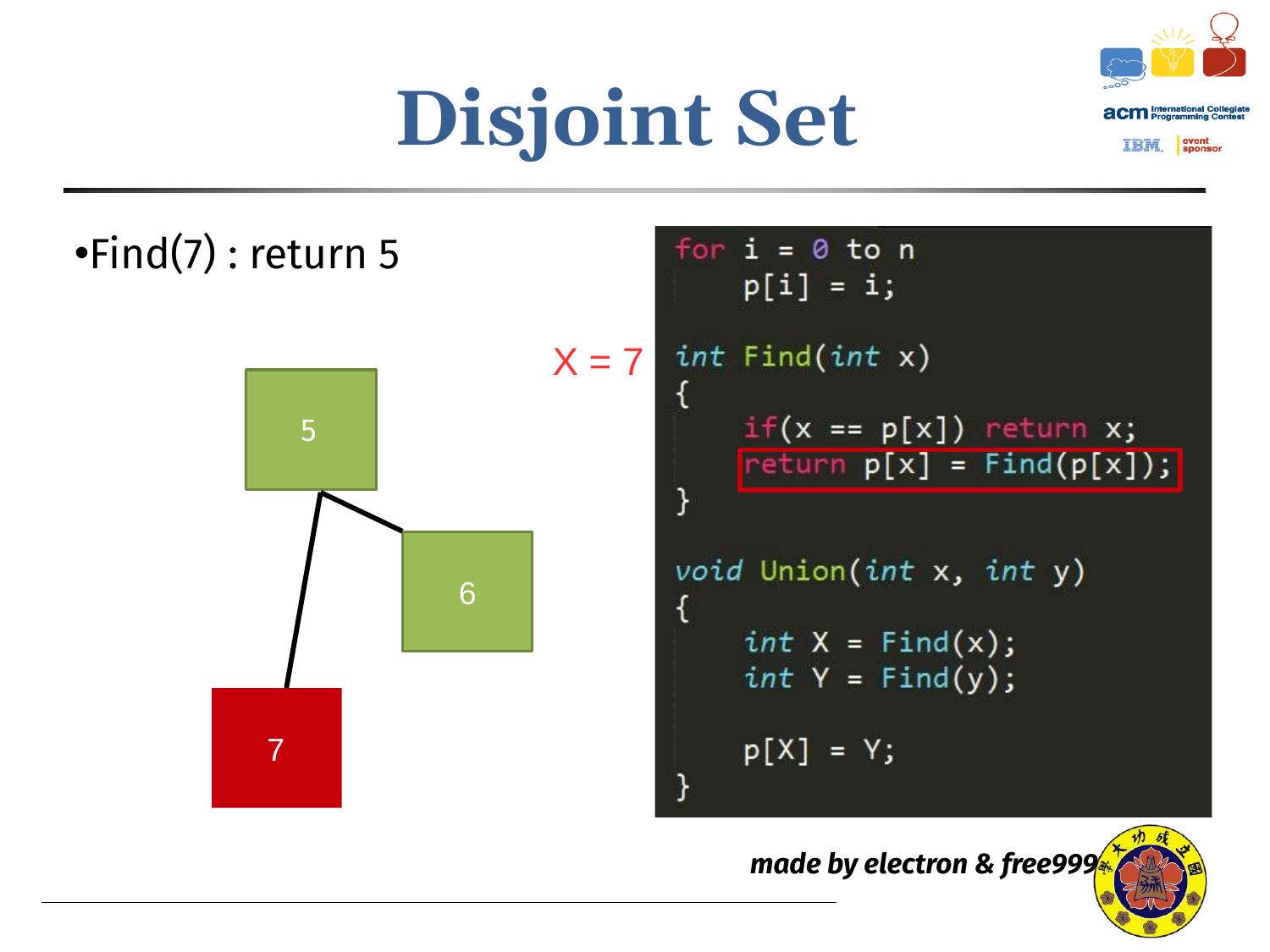

Disjoint Set

Find(7) : return 5

X = 7

5

6

7
made by electron & free999